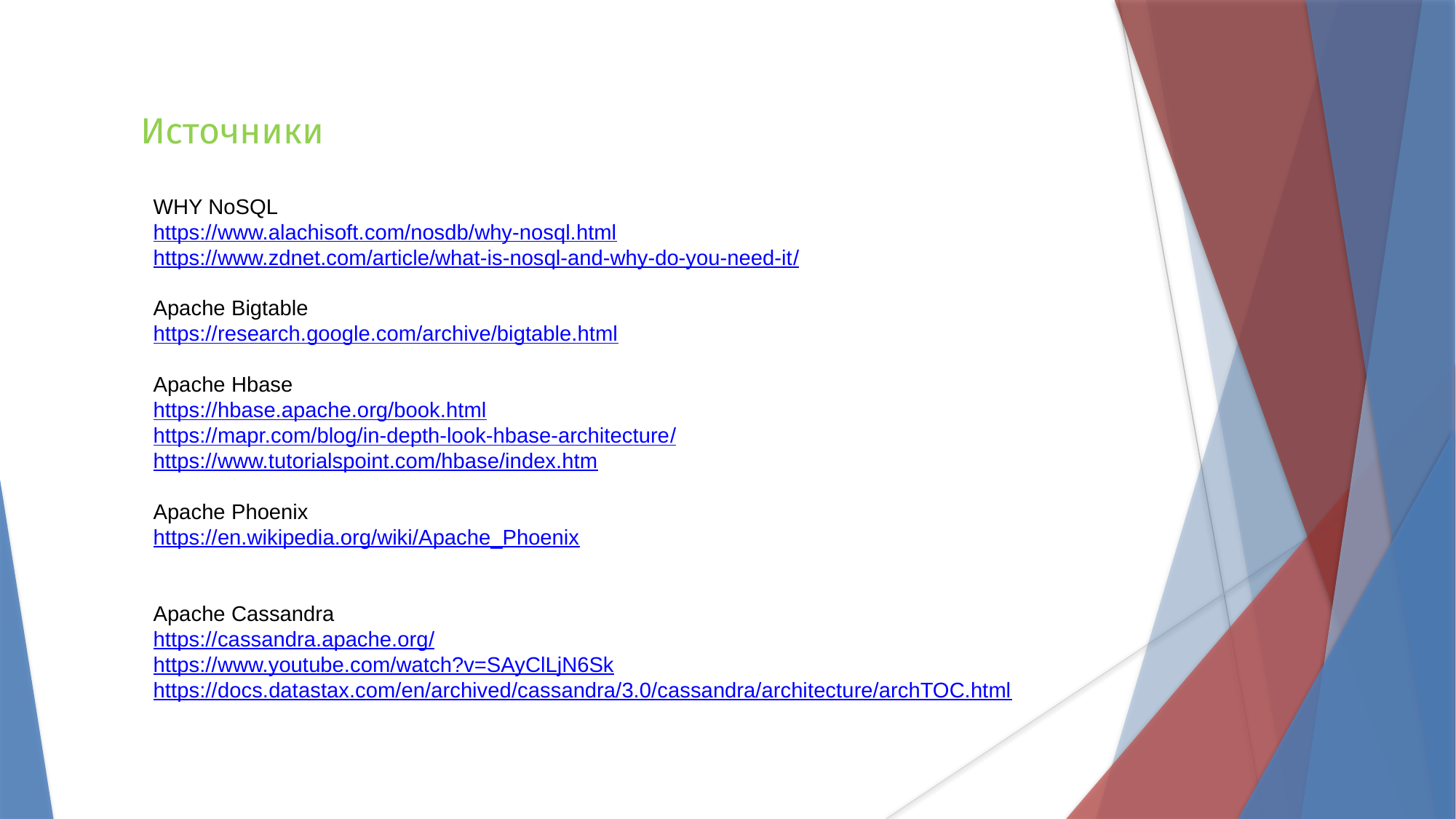

Источники
WHY NoSQL
https://www.alachisoft.com/nosdb/why-nosql.html
https://www.zdnet.com/article/what-is-nosql-and-why-do-you-need-it/

Apache Bigtable
https://research.google.com/archive/bigtable.html

Apache Hbase
https://hbase.apache.org/book.html
https://mapr.com/blog/in-depth-look-hbase-architecture/
https://www.tutorialspoint.com/hbase/index.htm

Apache Phoenix
https://en.wikipedia.org/wiki/Apache_Phoenix

Apache Cassandra
https://cassandra.apache.org/
https://www.youtube.com/watch?v=SAyClLjN6Sk
https://docs.datastax.com/en/archived/cassandra/3.0/cassandra/architecture/archTOC.html